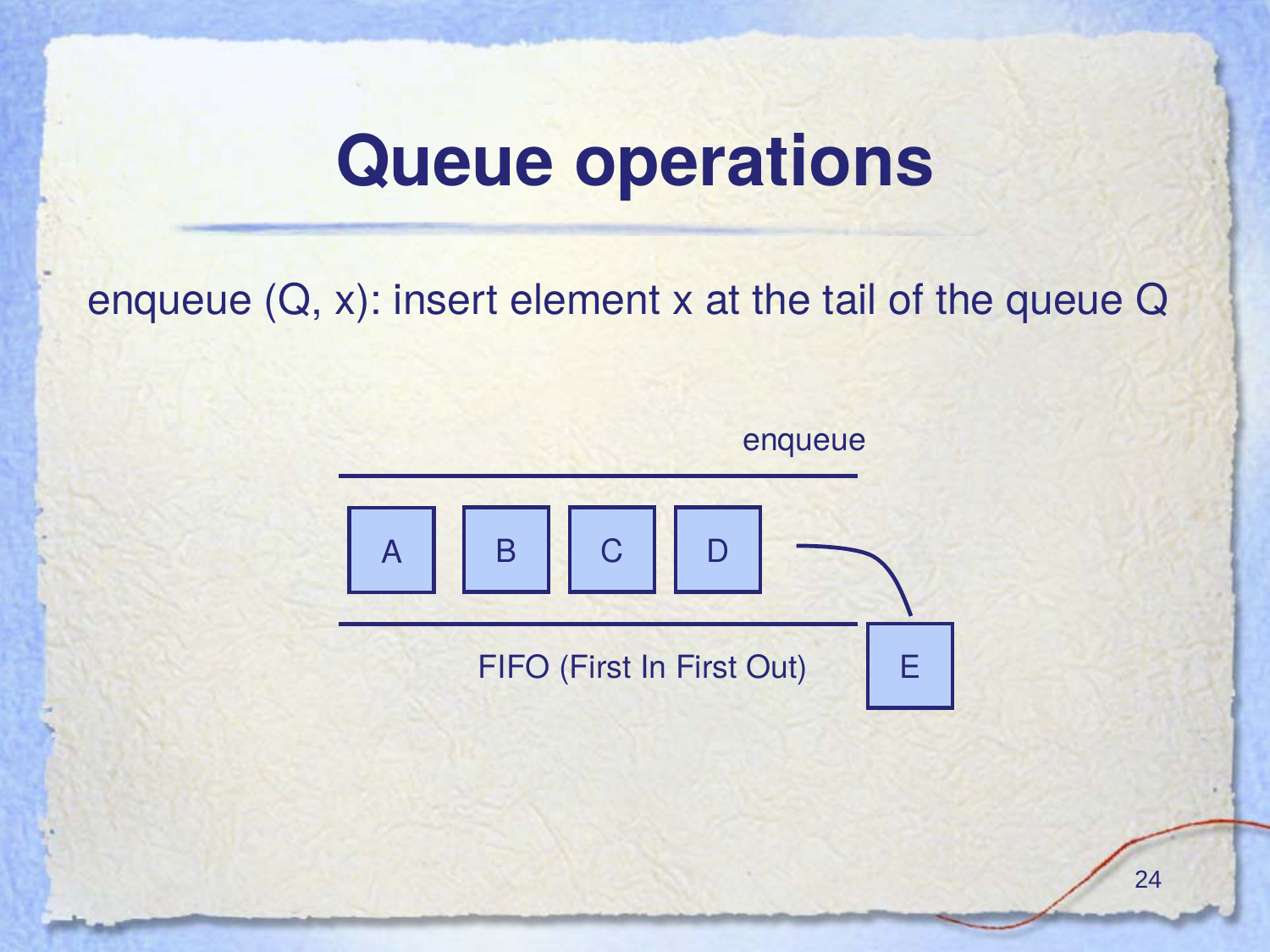

# Queue operations
enqueue (Q, x): insert element x at the tail of the queue Q

enqueue
B
C
D
A

E
FIFO (First In First Out)
24